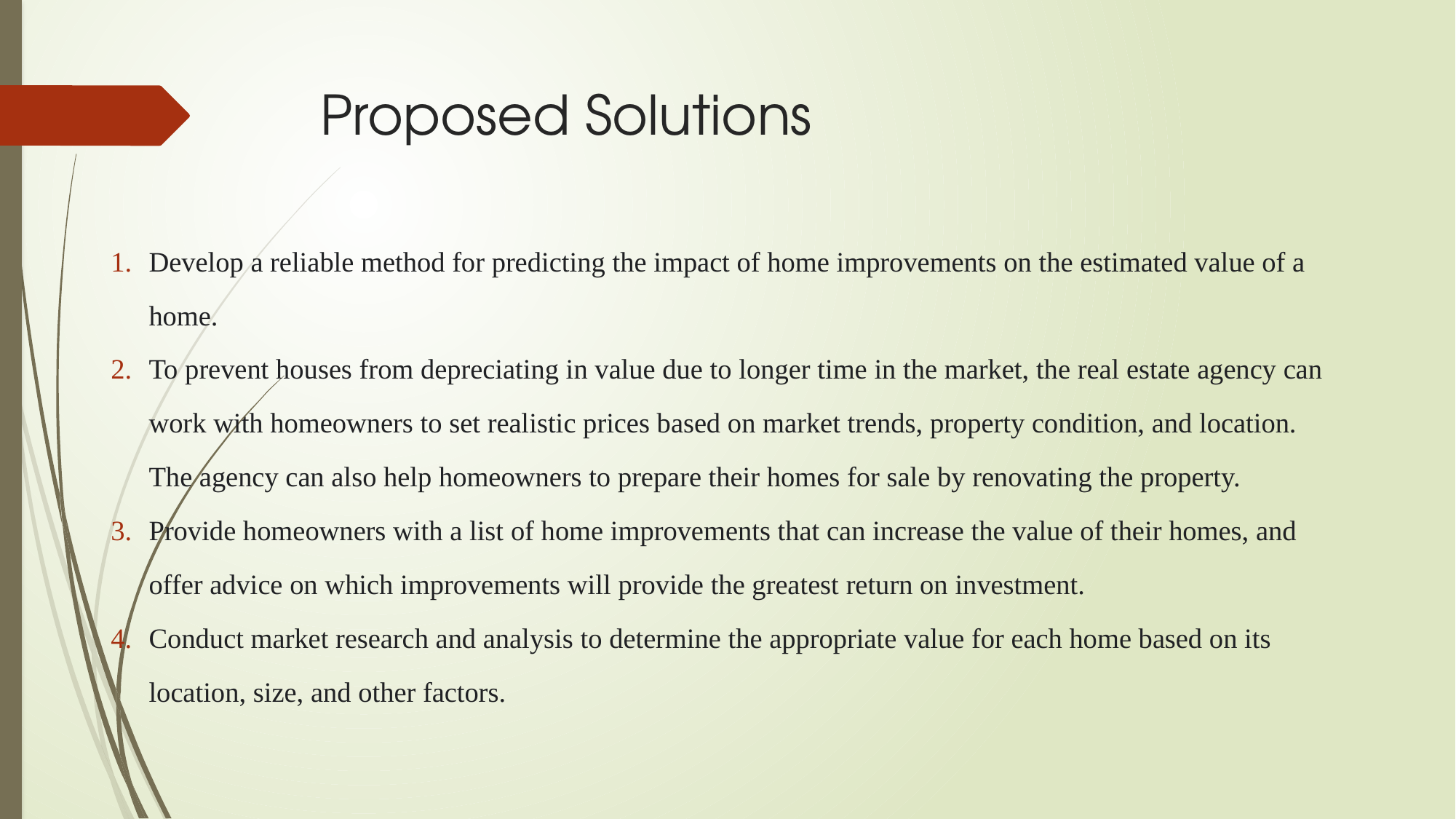

# Proposed Solutions
Develop a reliable method for predicting the impact of home improvements on the estimated value of a home.
To prevent houses from depreciating in value due to longer time in the market, the real estate agency can work with homeowners to set realistic prices based on market trends, property condition, and location. The agency can also help homeowners to prepare their homes for sale by renovating the property.
Provide homeowners with a list of home improvements that can increase the value of their homes, and offer advice on which improvements will provide the greatest return on investment.
Conduct market research and analysis to determine the appropriate value for each home based on its  location, size, and other factors.